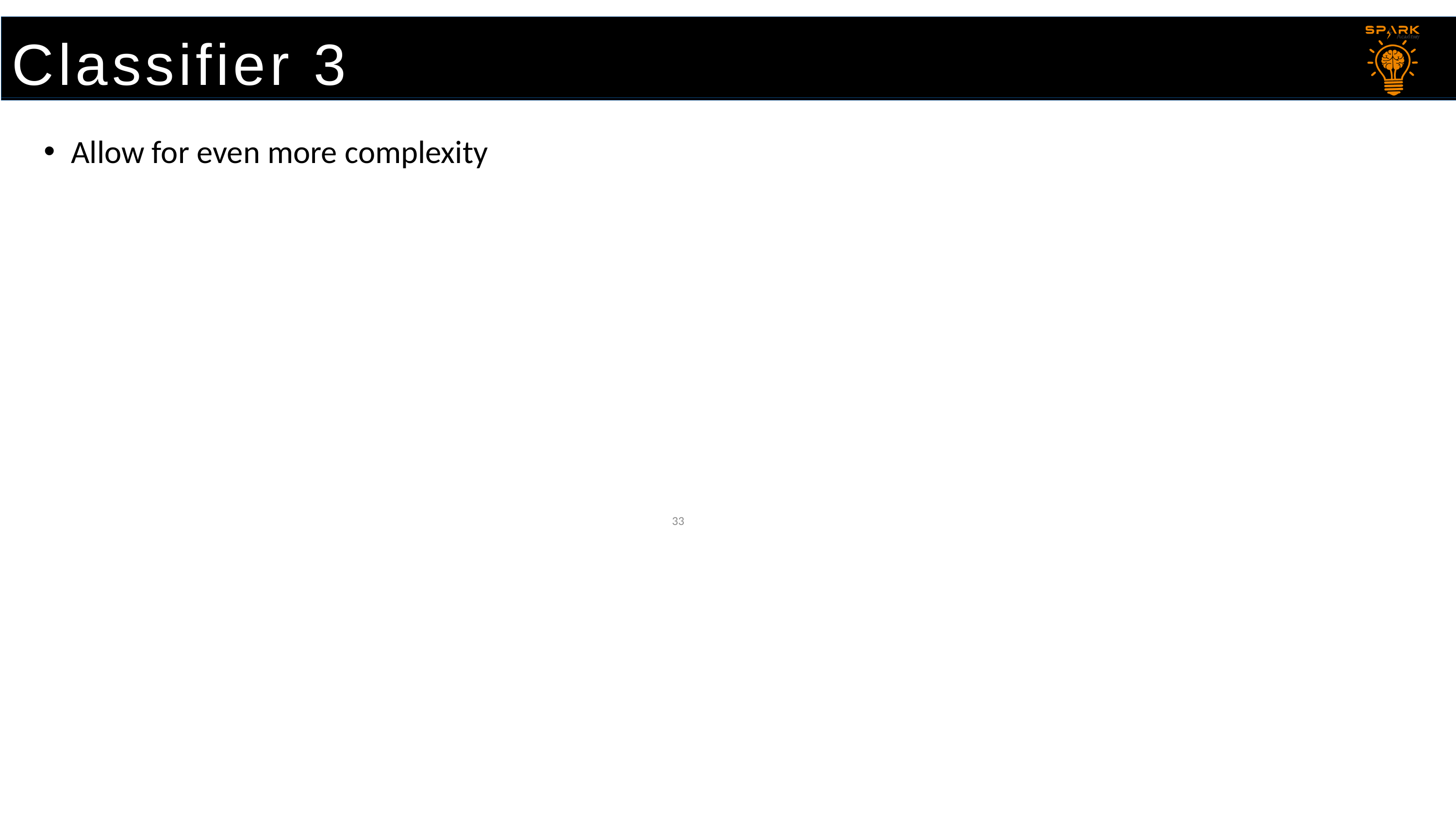

Classifier 3
# Classifier 3

Allow for even more complexity
33